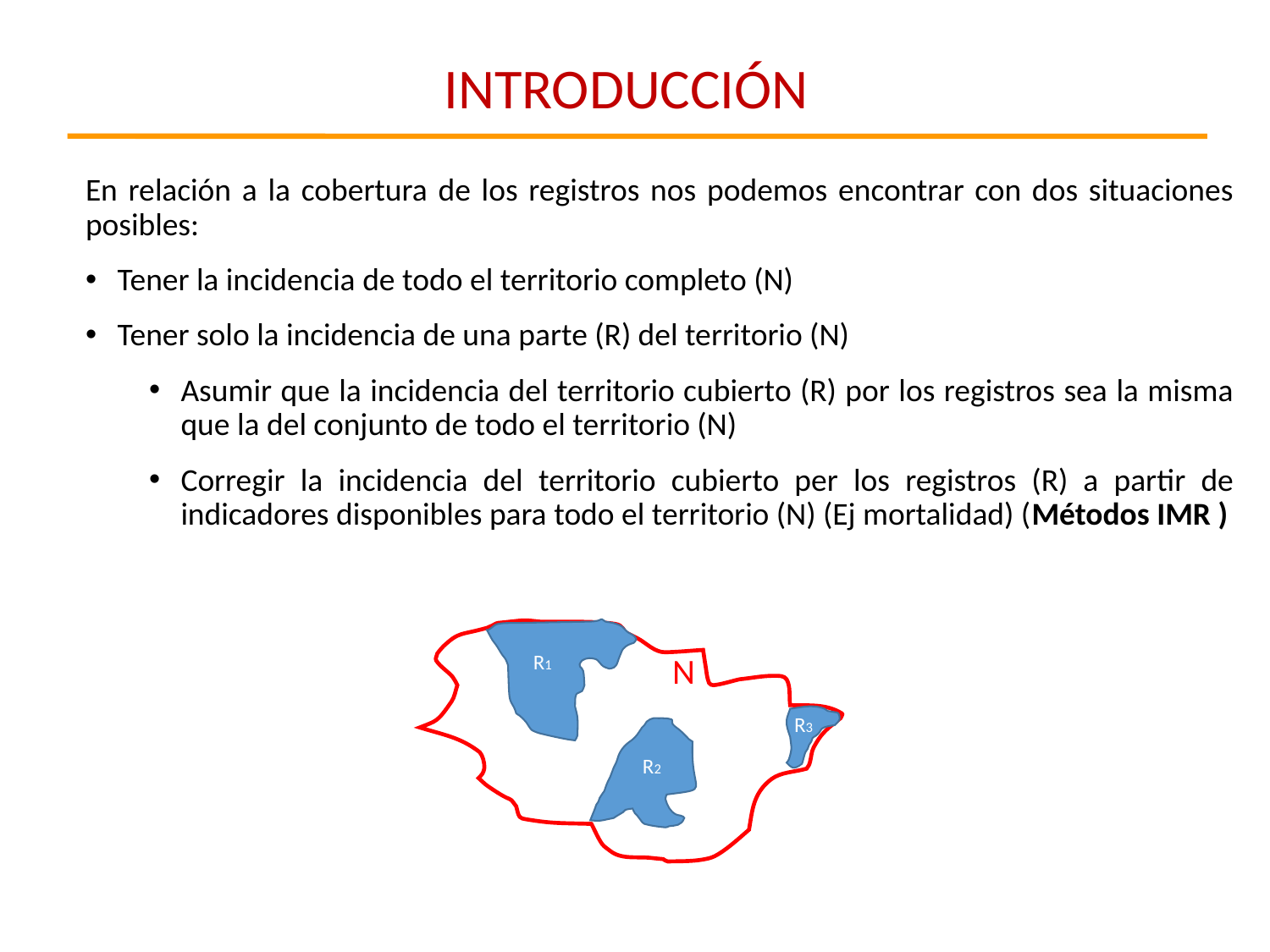

INTRODUCCIÓN

En relación a la cobertura de los registros nos podemos encontrar con dos situaciones posibles:
Tener la incidencia de todo el territorio completo (N)
Tener solo la incidencia de una parte (R) del territorio (N)
Asumir que la incidencia del territorio cubierto (R) por los registros sea la misma que la del conjunto de todo el territorio (N)
Corregir la incidencia del territorio cubierto per los registros (R) a partir de indicadores disponibles para todo el territorio (N) (Ej mortalidad) (Métodos IMR )

R1
N
R3

R2